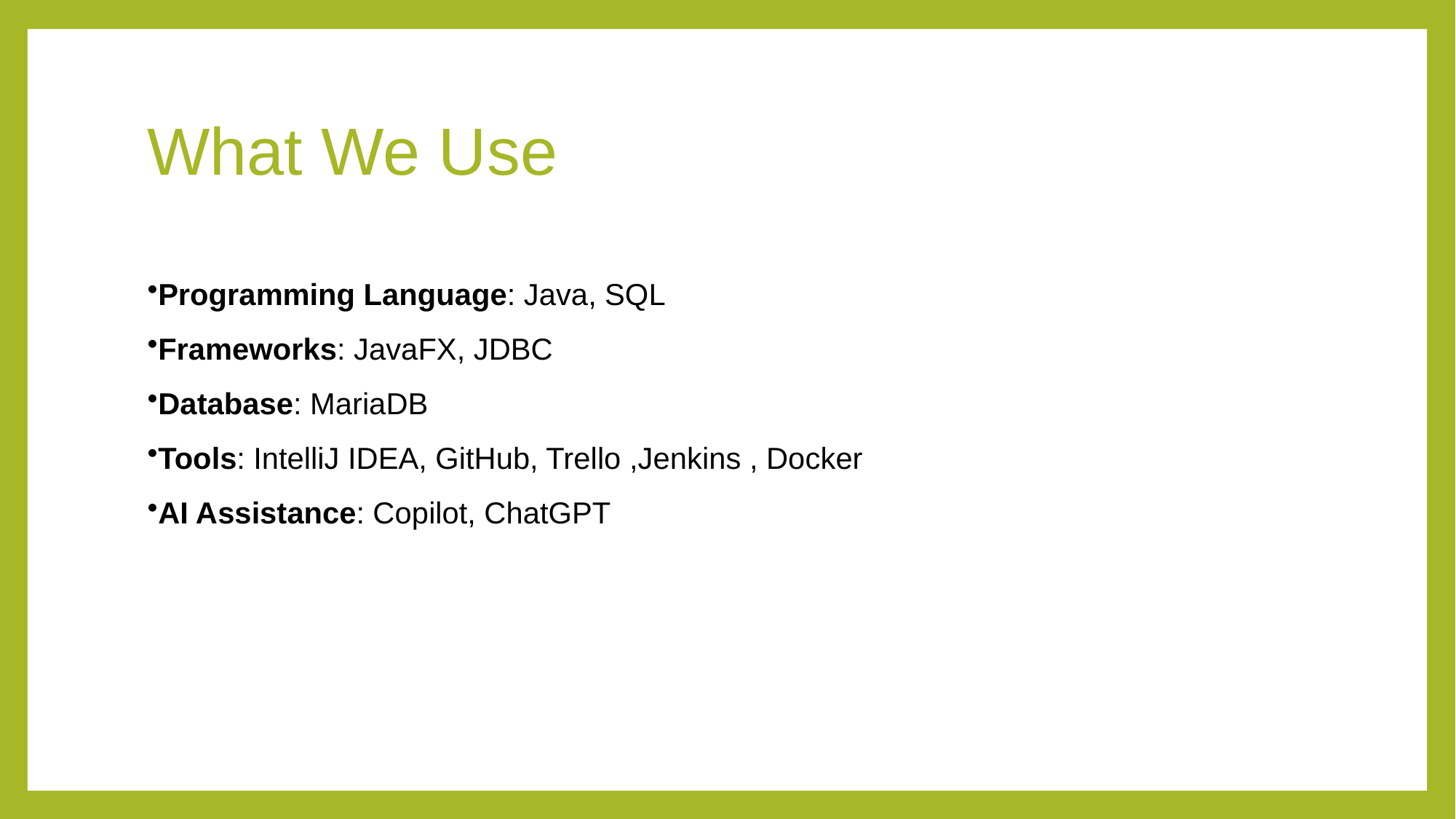

# What We Use
Programming Language: Java, SQL
Frameworks: JavaFX, JDBC
Database: MariaDB
Tools: IntelliJ IDEA, GitHub, Trello ,Jenkins , Docker
AI Assistance: Copilot, ChatGPT